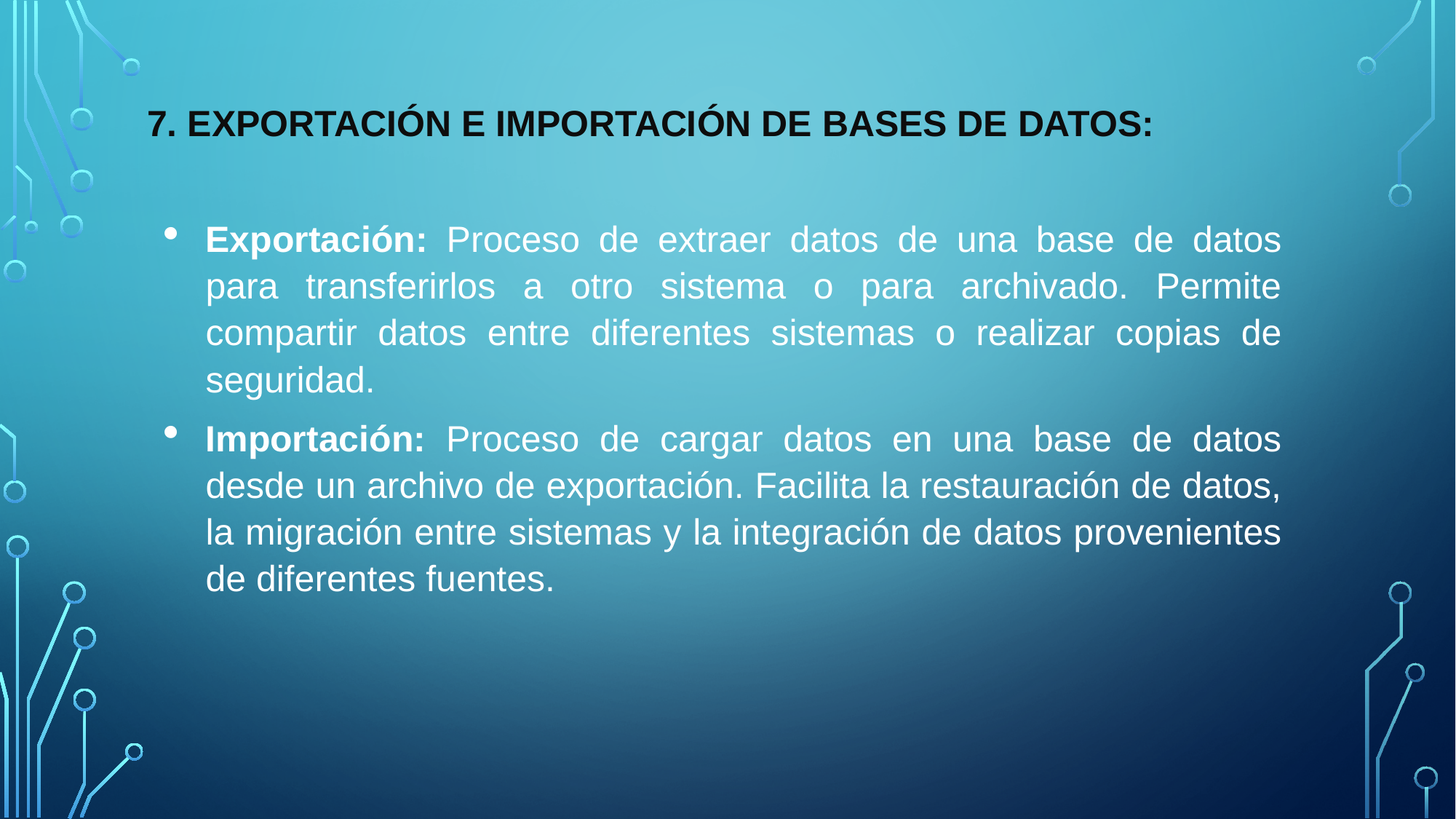

# 7. Exportación e importación de bases de datos:
Exportación: Proceso de extraer datos de una base de datos para transferirlos a otro sistema o para archivado. Permite compartir datos entre diferentes sistemas o realizar copias de seguridad.
Importación: Proceso de cargar datos en una base de datos desde un archivo de exportación. Facilita la restauración de datos, la migración entre sistemas y la integración de datos provenientes de diferentes fuentes.